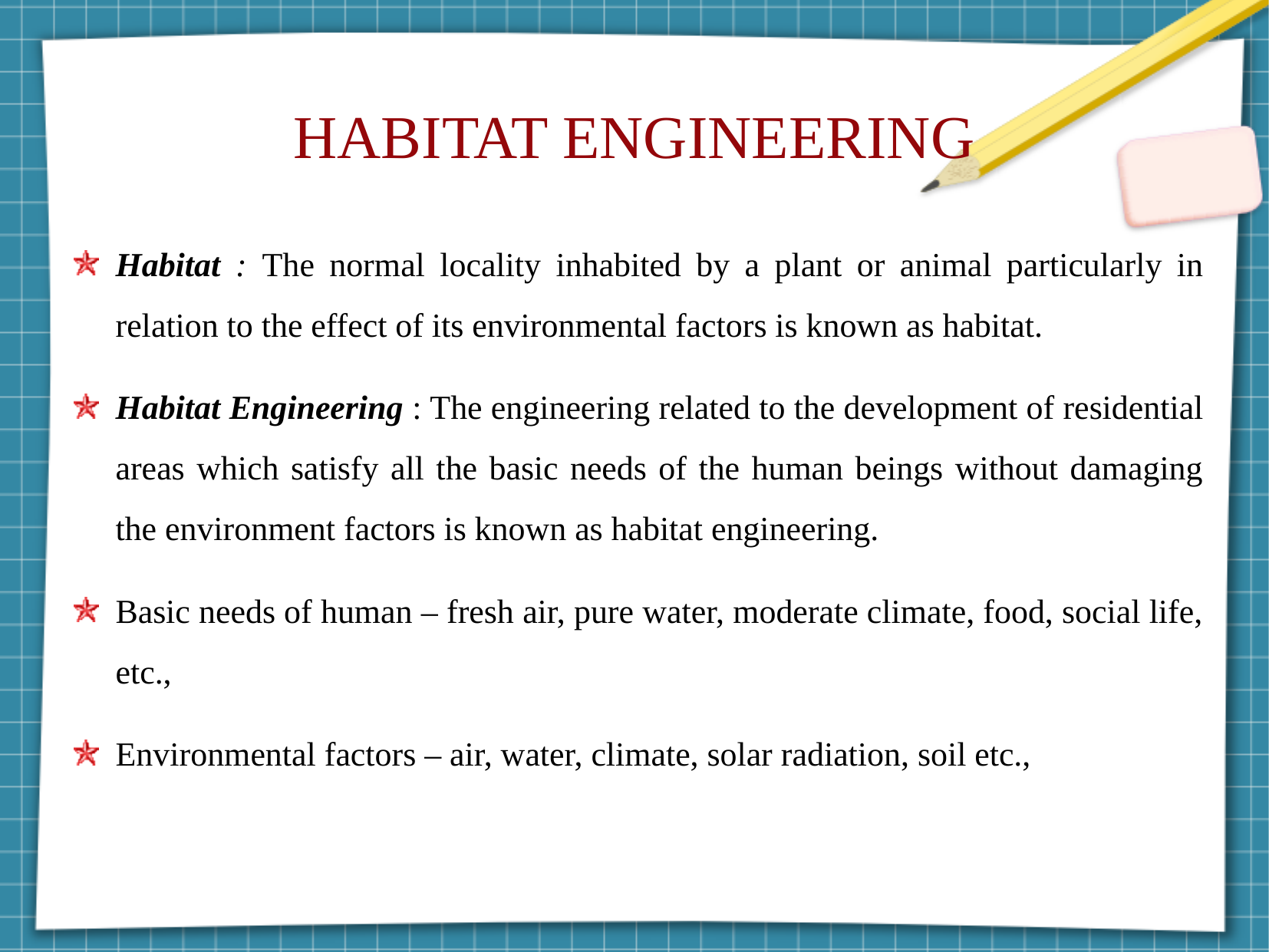

HABITAT ENGINEERING
Habitat : The normal locality inhabited by a plant or animal particularly in relation to the effect of its environmental factors is known as habitat.
Habitat Engineering : The engineering related to the development of residential areas which satisfy all the basic needs of the human beings without damaging the environment factors is known as habitat engineering.
Basic needs of human – fresh air, pure water, moderate climate, food, social life, etc.,
Environmental factors – air, water, climate, solar radiation, soil etc.,